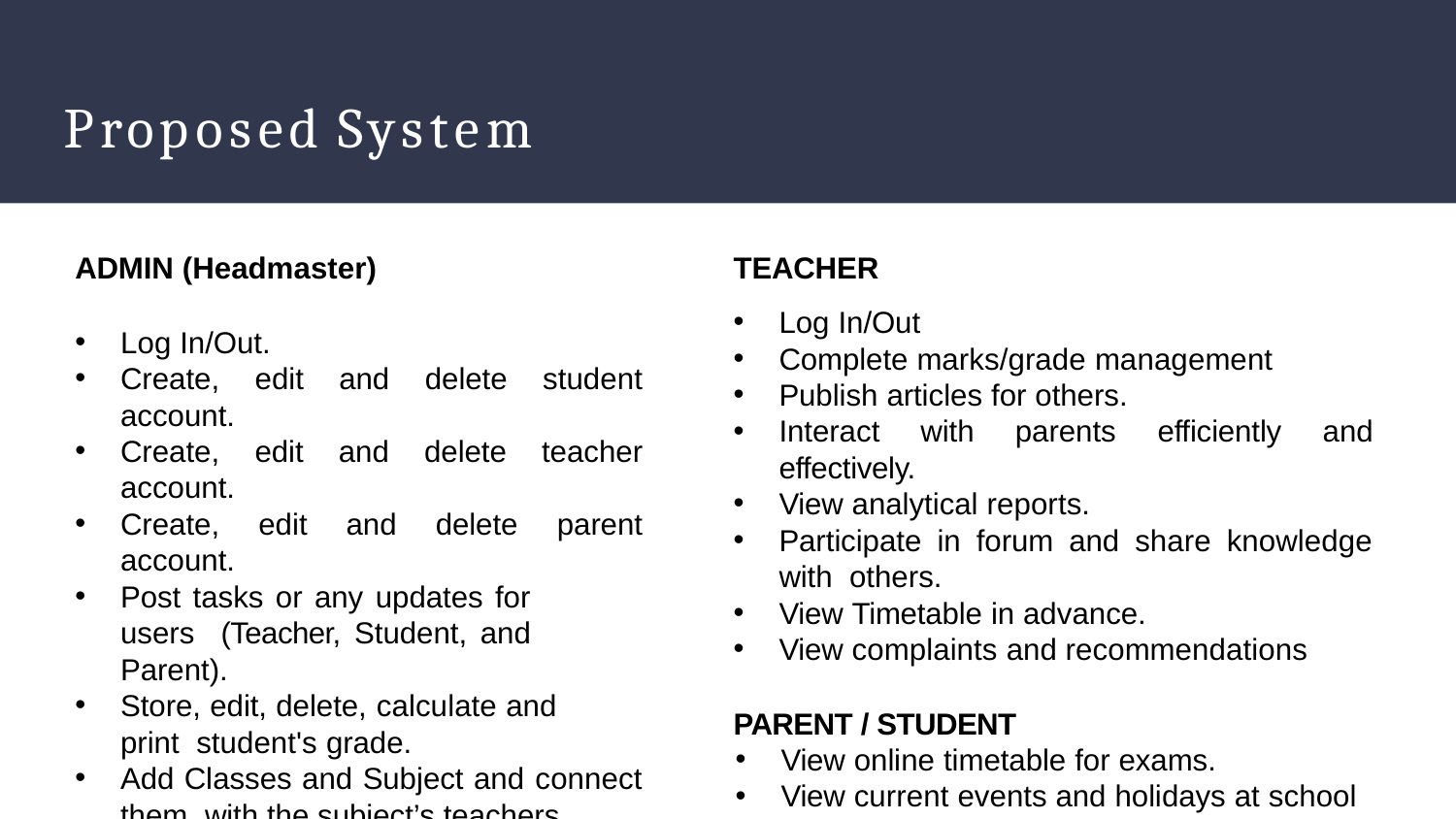

# Proposed System
ADMIN (Headmaster)

Log In/Out.
Create, edit and delete student account.
Create, edit and delete teacher account.
Create, edit and delete parent account.
Post tasks or any updates for users  (Teacher, Student, and Parent).
Store, edit, delete, calculate and print  student's grade.
Add Classes and Subject and connect them  with the subject’s teachers
TEACHER
Log In/Out
Complete marks/grade management
Publish articles for others.
Interact with parents efficiently and effectively.
View analytical reports.
Participate in forum and share knowledge with  others.
View Timetable in advance.
View complaints and recommendations

PARENT / STUDENT
View online timetable for exams.
View current events and holidays at school